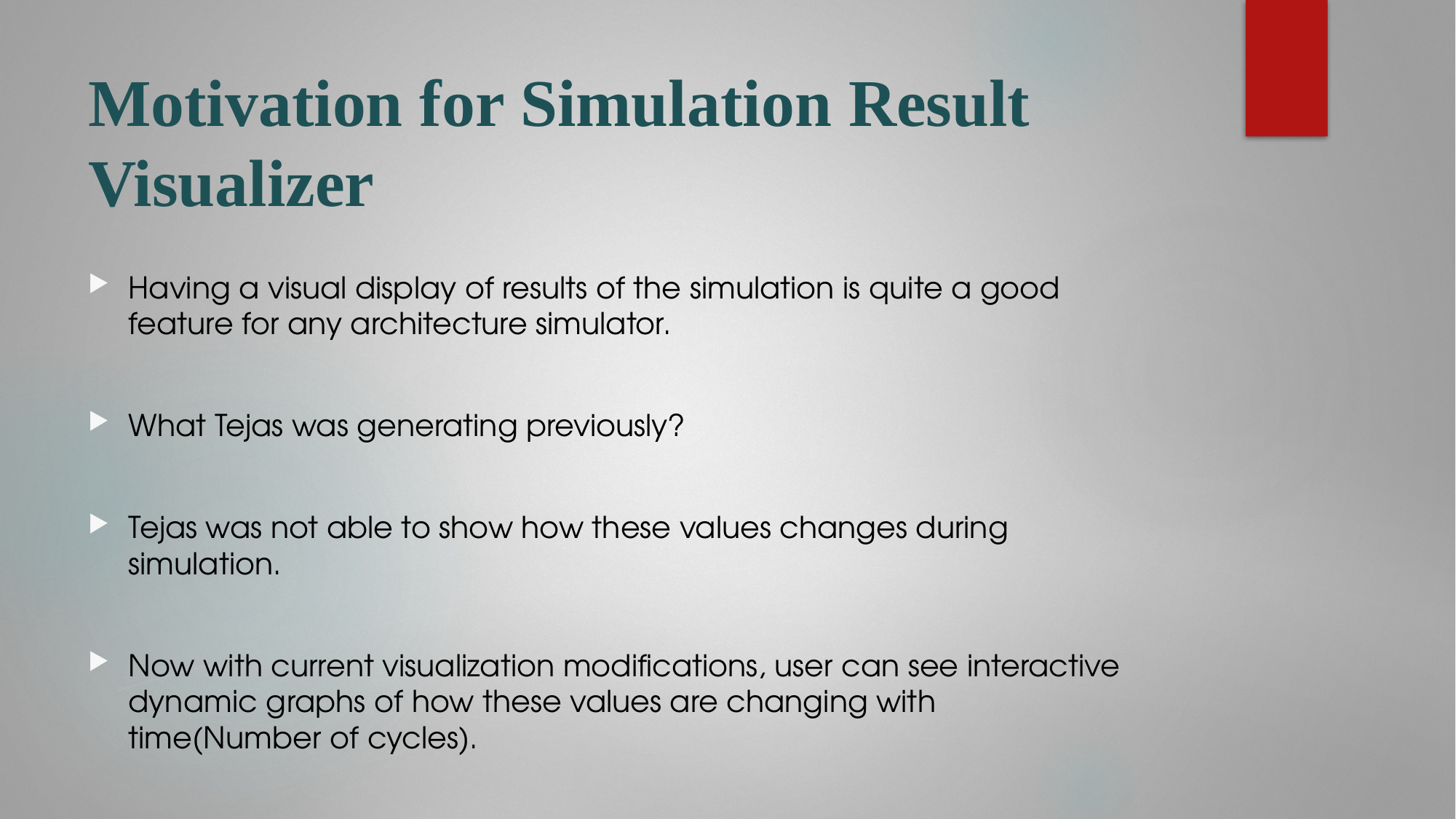

# Motivation for Simulation Result Visualizer
Having a visual display of results of the simulation is quite a good feature for any architecture simulator.

What Tejas was generating previously?

Tejas was not able to show how these values changes during simulation.

Now with current visualization modifications, user can see interactive dynamic graphs of how these values are changing with time(Number of cycles).